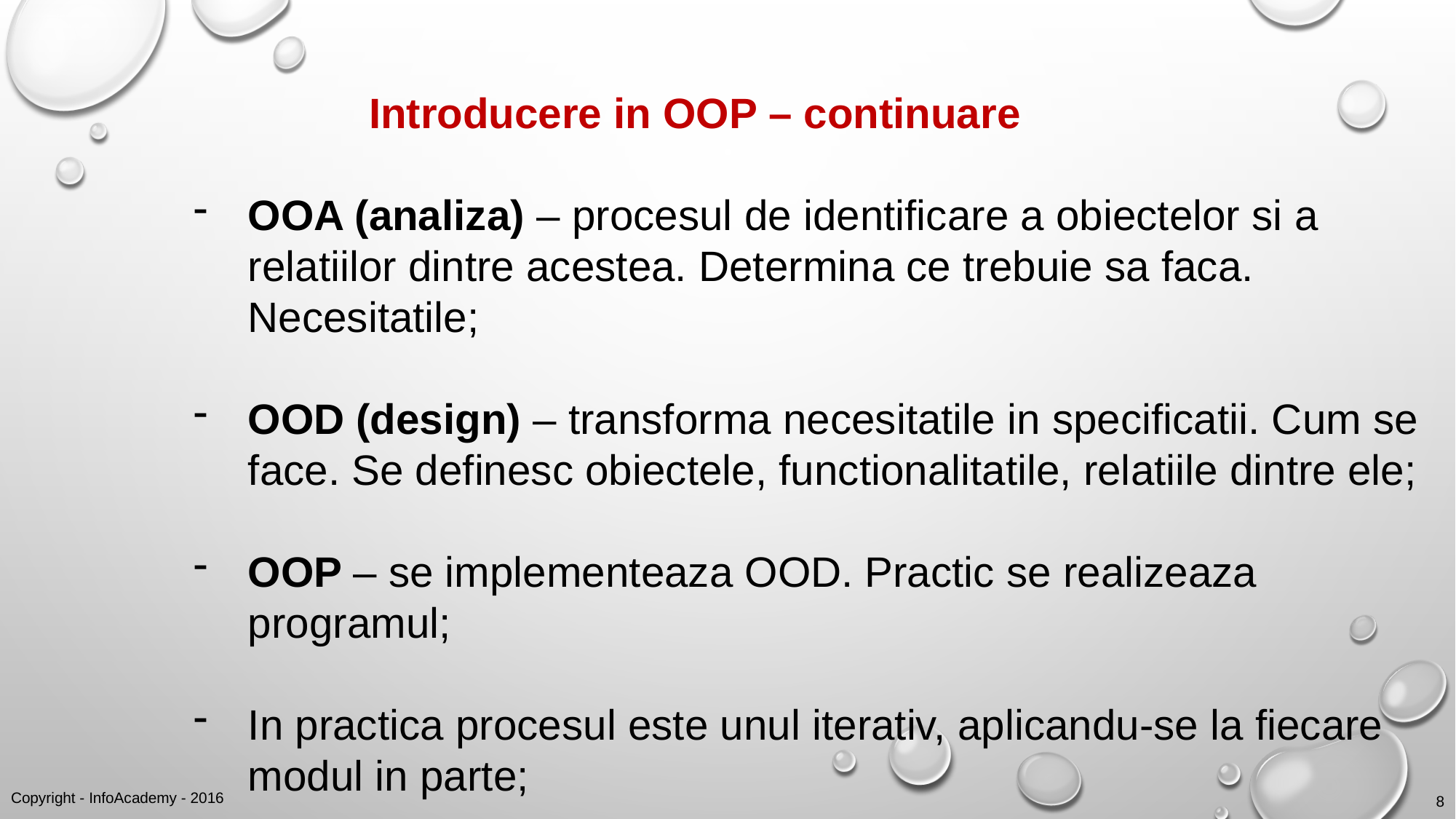

Introducere in OOP – continuare

OOA (analiza) – procesul de identificare a obiectelor si a relatiilor dintre acestea. Determina ce trebuie sa faca. Necesitatile;

OOD (design) – transforma necesitatile in specificatii. Cum se face. Se definesc obiectele, functionalitatile, relatiile dintre ele;

OOP – se implementeaza OOD. Practic se realizeaza programul;

In practica procesul este unul iterativ, aplicandu-se la fiecare modul in parte;
Copyright - InfoAcademy - 2016
8